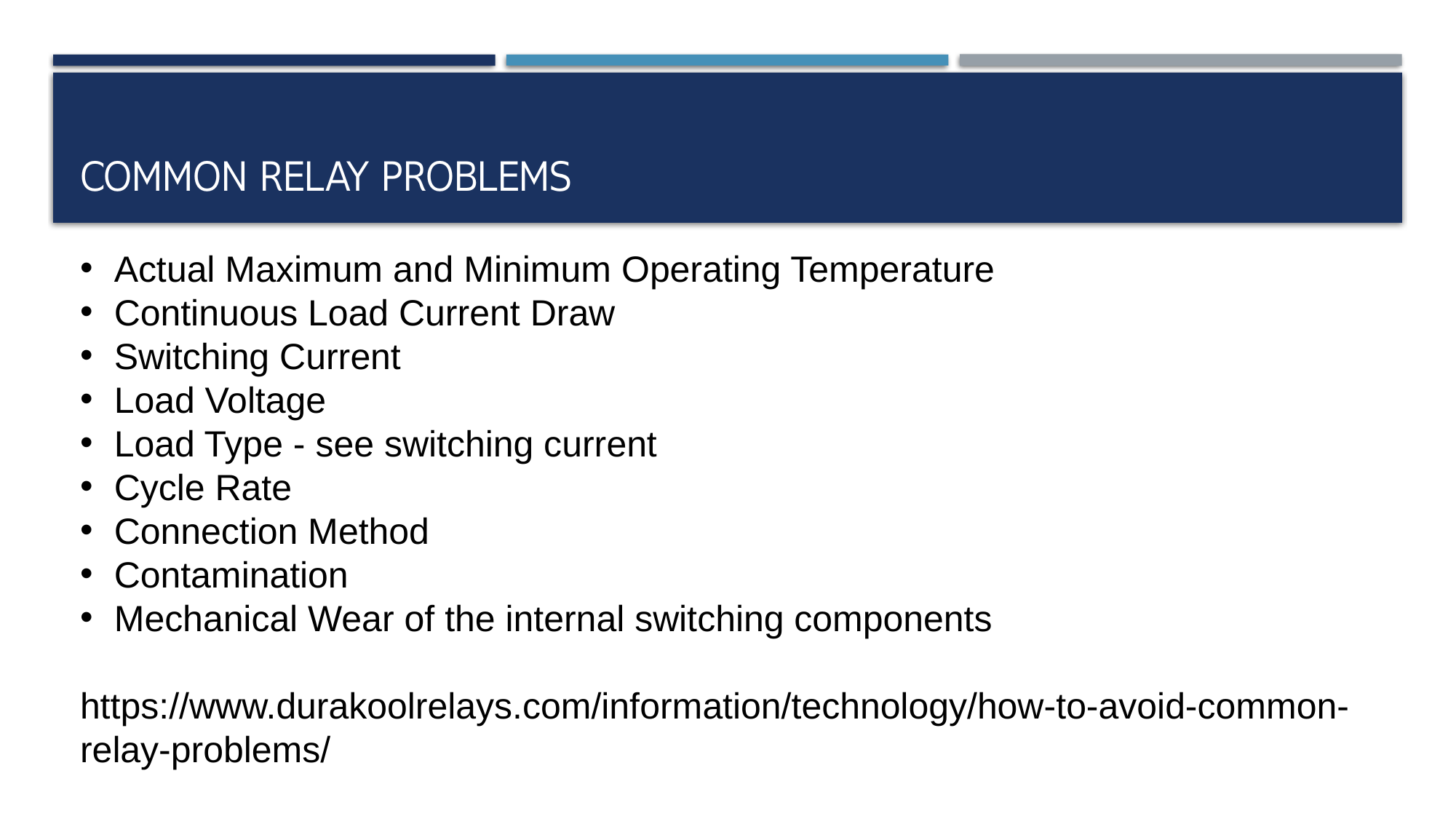

# COMMON RELAY PROBLEMS
Actual Maximum and Minimum Operating Temperature
Continuous Load Current Draw
Switching Current
Load Voltage
Load Type - see switching current
Cycle Rate
Connection Method
Contamination
Mechanical Wear of the internal switching components

https://www.durakoolrelays.com/information/technology/how-to-avoid-common-relay-problems/